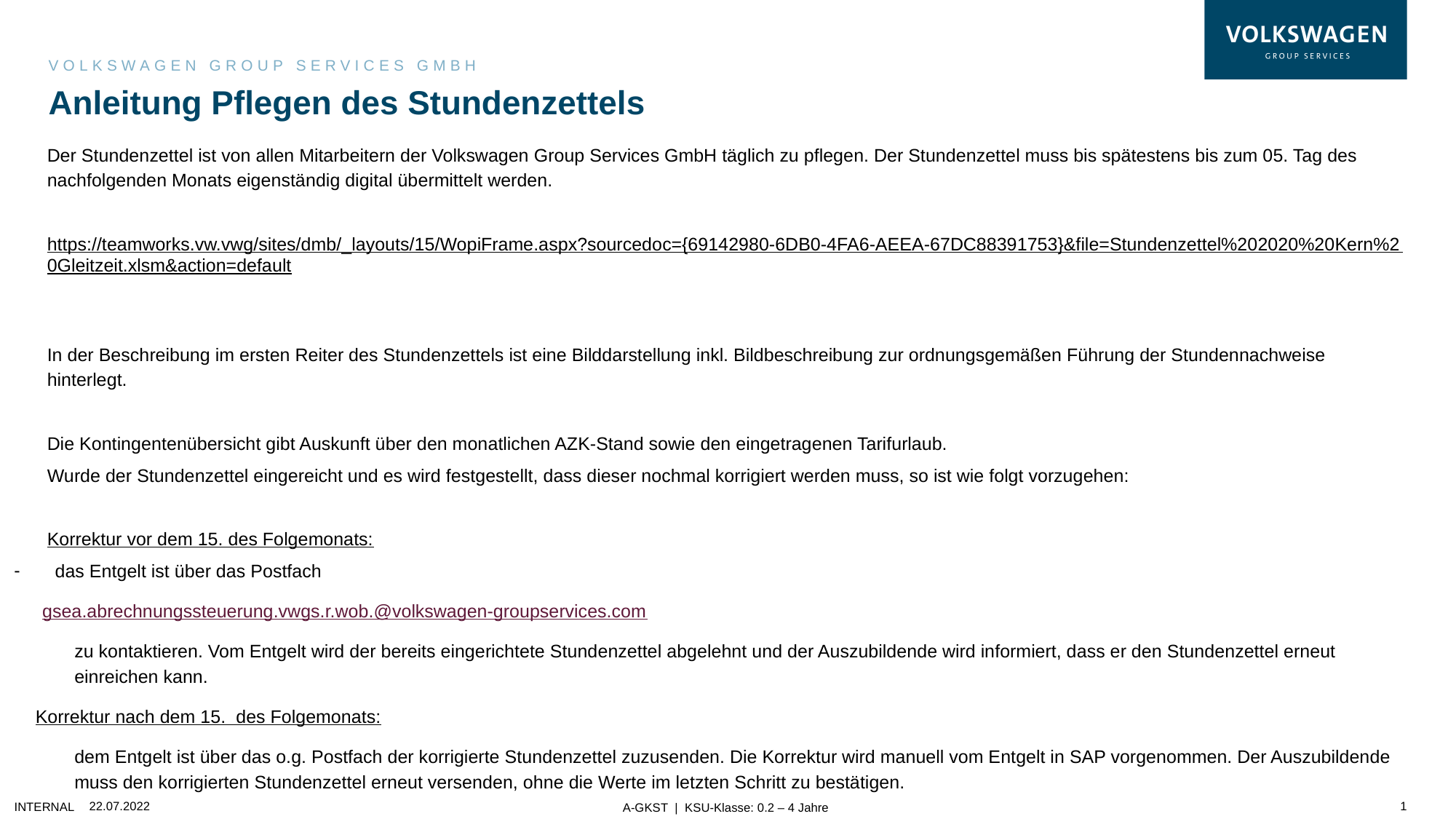

# Anleitung Pflegen des Stundenzettels
Der Stundenzettel ist von allen Mitarbeitern der Volkswagen Group Services GmbH täglich zu pflegen. Der Stundenzettel muss bis spätestens bis zum 05. Tag des nachfolgenden Monats eigenständig digital übermittelt werden.

https://teamworks.vw.vwg/sites/dmb/_layouts/15/WopiFrame.aspx?sourcedoc={69142980-6DB0-4FA6-AEEA-67DC88391753}&file=Stundenzettel%202020%20Kern%20Gleitzeit.xlsm&action=default

In der Beschreibung im ersten Reiter des Stundenzettels ist eine Bilddarstellung inkl. Bildbeschreibung zur ordnungsgemäßen Führung der Stundennachweise hinterlegt.

Die Kontingentenübersicht gibt Auskunft über den monatlichen AZK-Stand sowie den eingetragenen Tarifurlaub.
Wurde der Stundenzettel eingereicht und es wird festgestellt, dass dieser nochmal korrigiert werden muss, so ist wie folgt vorzugehen:

Korrektur vor dem 15. des Folgemonats:
das Entgelt ist über das Postfach
gsea.abrechnungssteuerung.vwgs.r.wob.@volkswagen-groupservices.com
zu kontaktieren. Vom Entgelt wird der bereits eingerichtete Stundenzettel abgelehnt und der Auszubildende wird informiert, dass er den Stundenzettel erneut einreichen kann.
Korrektur nach dem 15.  des Folgemonats:
dem Entgelt ist über das o.g. Postfach der korrigierte Stundenzettel zuzusenden. Die Korrektur wird manuell vom Entgelt in SAP vorgenommen. Der Auszubildende muss den korrigierten Stundenzettel erneut versenden, ohne die Werte im letzten Schritt zu bestätigen.

1
22.07.2022
A-GKST  |  KSU-Klasse: 0.2 – 4 Jahre